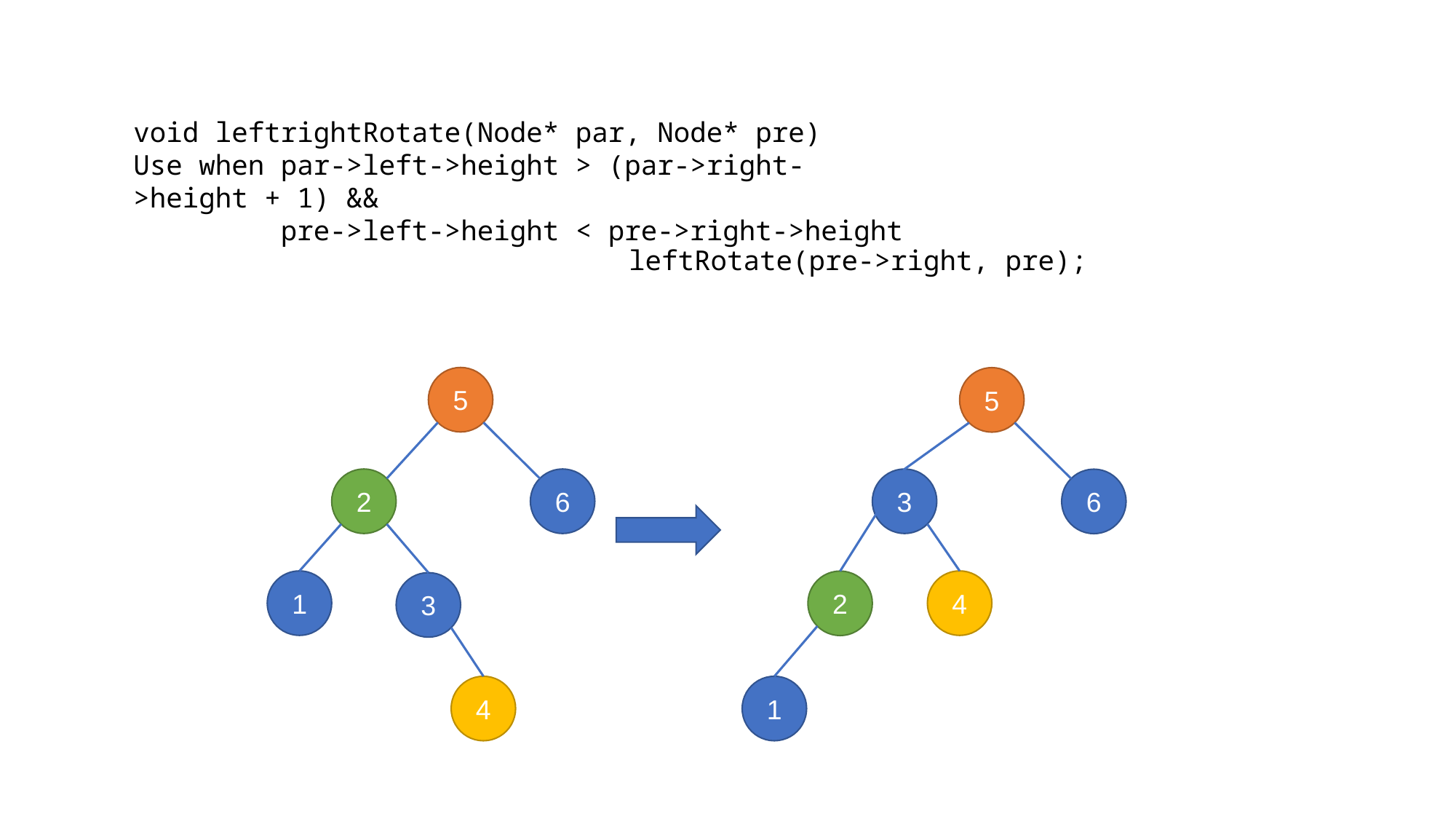

void leftrightRotate(Node* par, Node* pre)
Use when par->left->height > (par->right->height + 1) &&
         pre->left->height < pre->right->height
leftRotate(pre->right, pre);
5
2
6
1
3
4
5
3
6
4
2
1